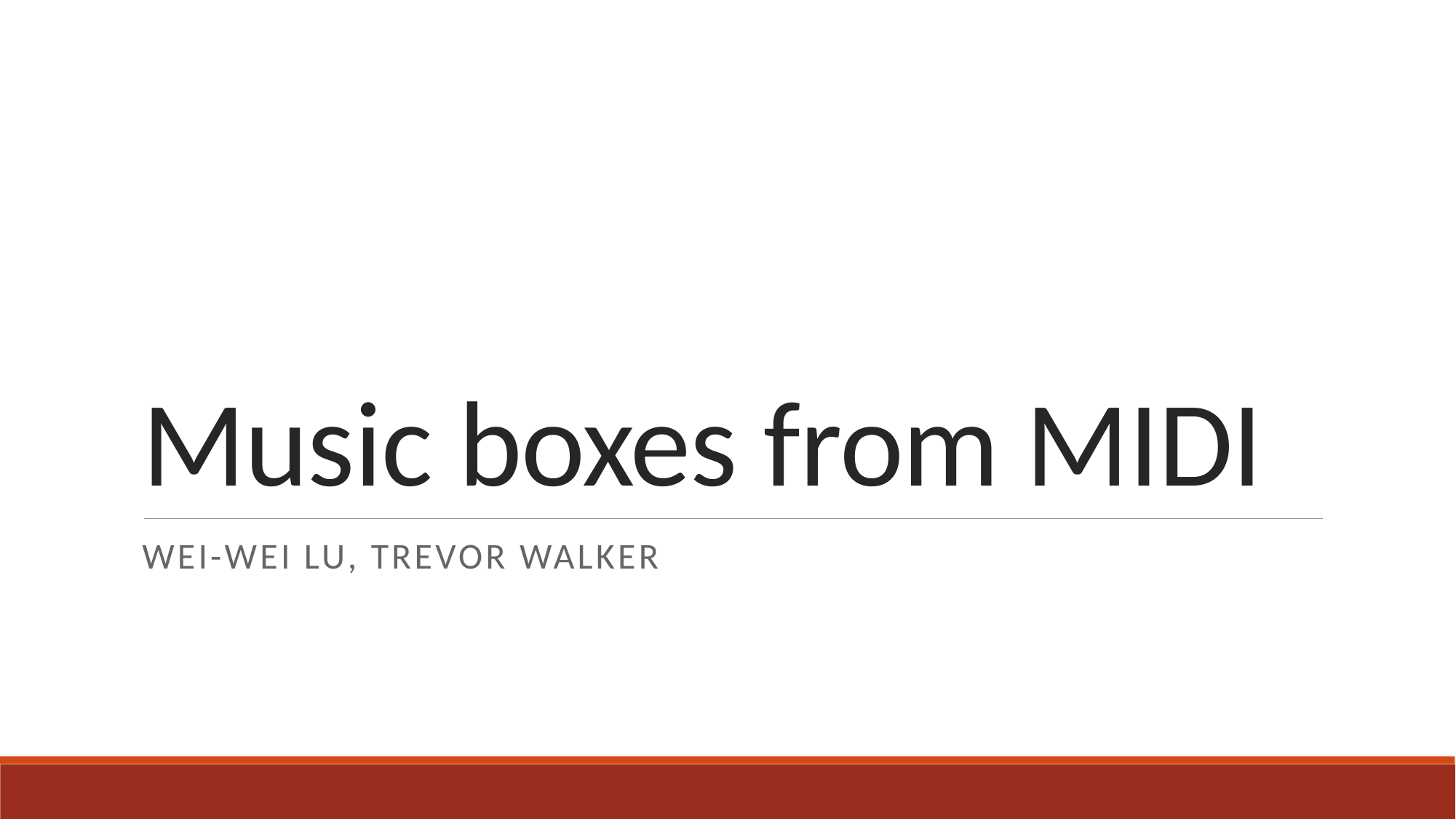

# Music boxes from MIDI
Wei-Wei Lu, Trevor Walker